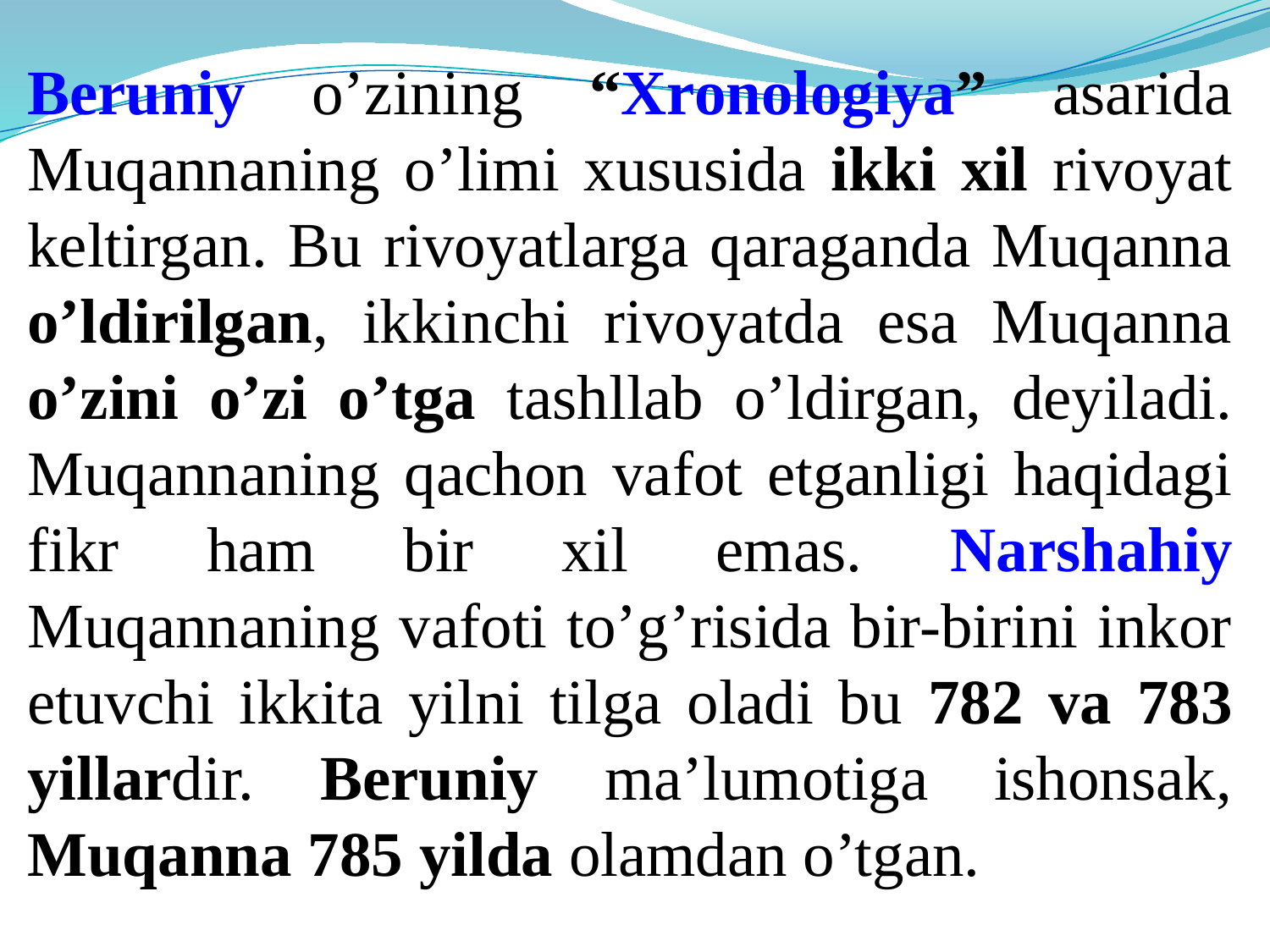

Beruniy o’zining “Xronologiya” asarida Muqannaning o’limi xususida ikki xil rivoyat keltirgan. Bu rivoyatlarga qaraganda Muqanna o’ldirilgan, ikkinchi rivoyatda esa Muqanna o’zini o’zi o’tga tashllab o’ldirgan, deyiladi. Muqannaning qachon vafot etganligi haqidagi fikr ham bir xil emas. Narshahiy Muqannaning vafoti to’g’risida bir-birini inkor etuvchi ikkita yilni tilga oladi bu 782 va 783 yillardir. Beruniy ma’lumotiga ishonsak, Muqanna 785 yilda olamdan o’tgan.